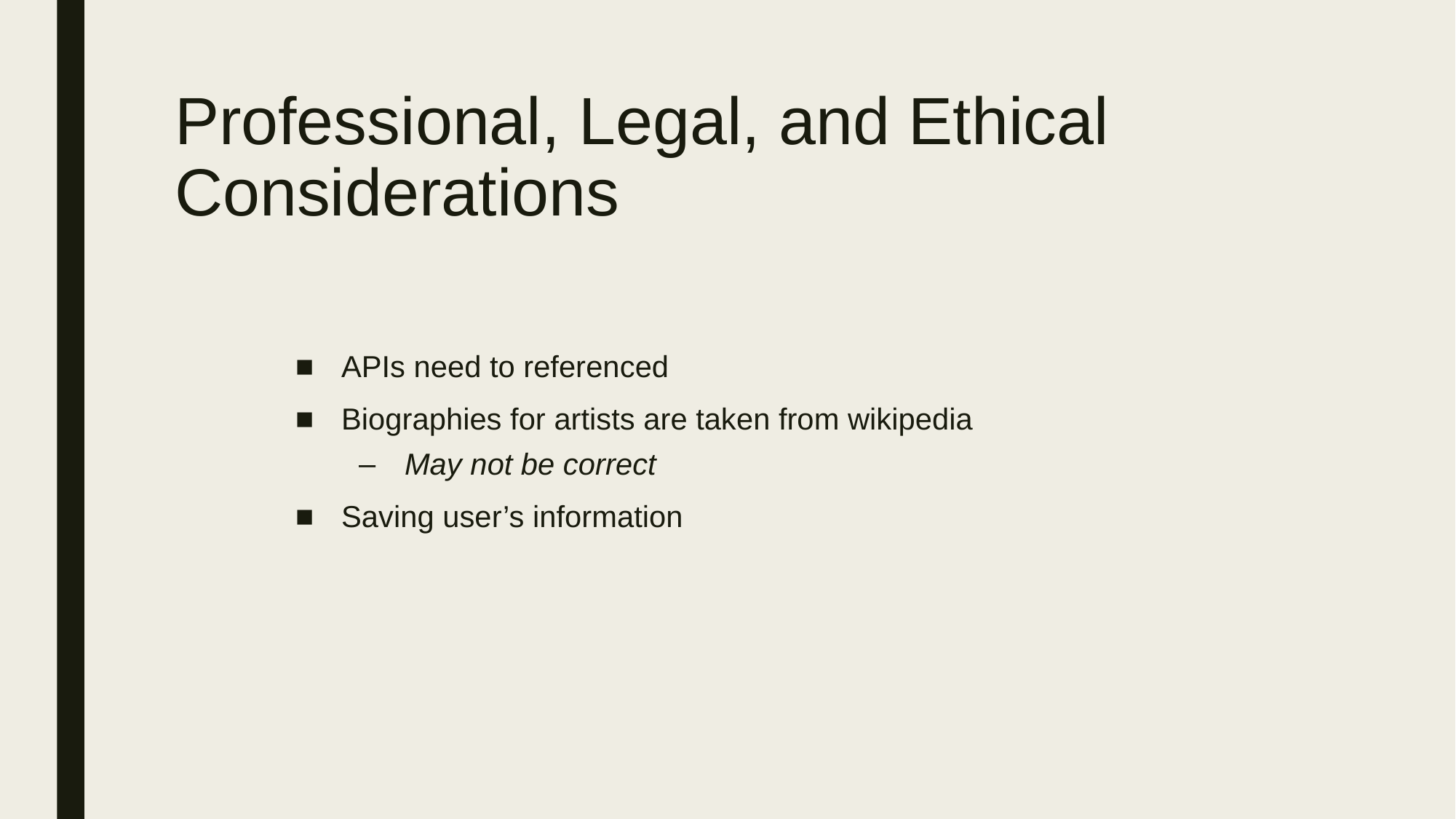

# Professional, Legal, and Ethical Considerations
APIs need to referenced
Biographies for artists are taken from wikipedia
May not be correct
Saving user’s information